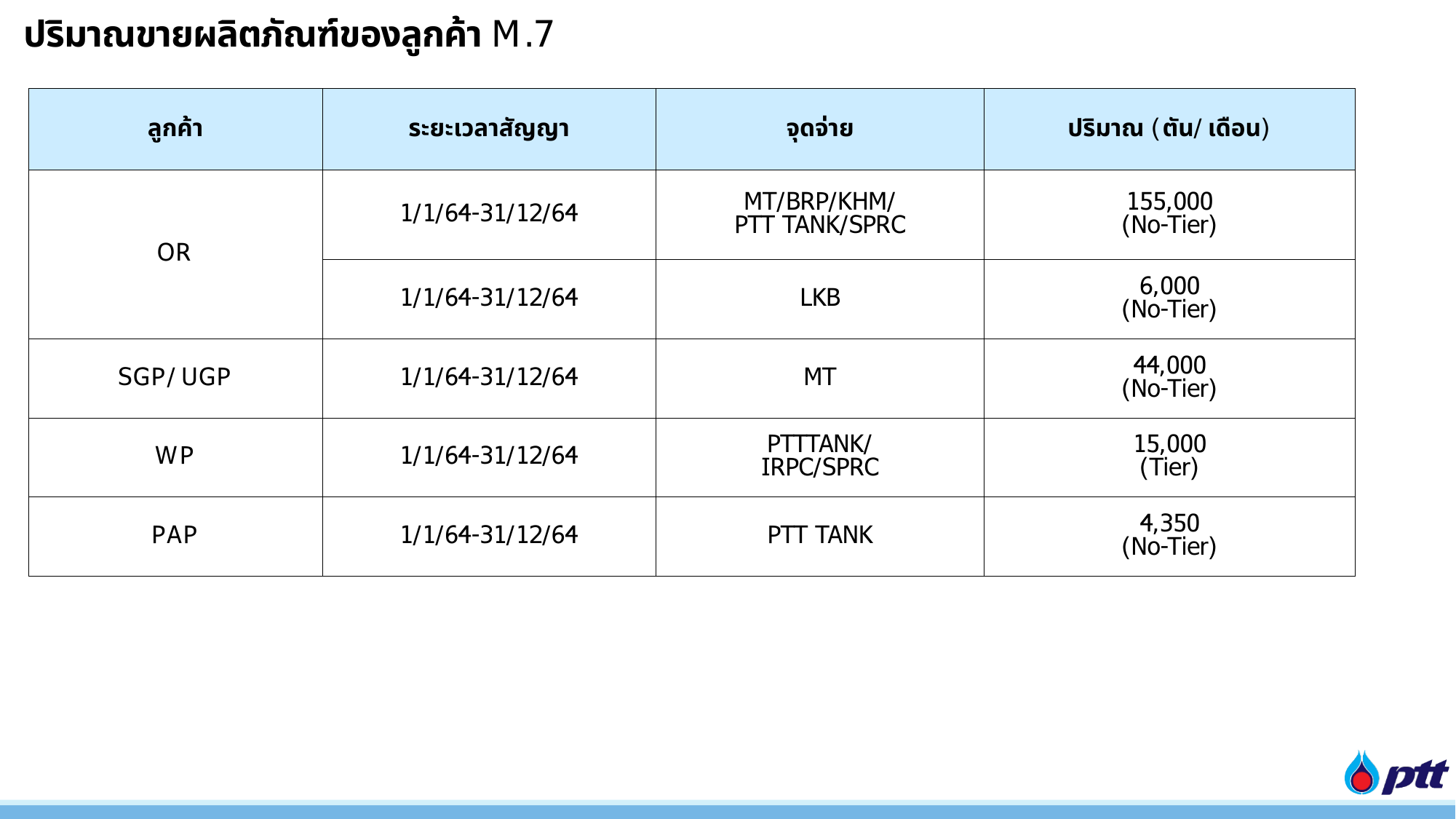

ปริมาณขายผลิตภัณฑ์ของลูกค้า M.7
| ลูกค้า | ระยะเวลาสัญญา | จุดจ่าย | ปริมาณ (ตัน/เดือน) |
| --- | --- | --- | --- |
| OR | 1/1/64-31/12/64 | MT/BRP/KHM/ PTT TANK/SPRC | 155,000 (No-Tier) |
|  | 1/1/64-31/12/64 | LKB | 6,000 (No-Tier) |
| SGP/UGP | 1/1/64-31/12/64 | MT | 44,000 (No-Tier) |
| WP | 1/1/64-31/12/64 | PTTTANK/ IRPC/SPRC | 15,000 (Tier) |
| PAP | 1/1/64-31/12/64 | PTT TANK | 4,350 (No-Tier) |